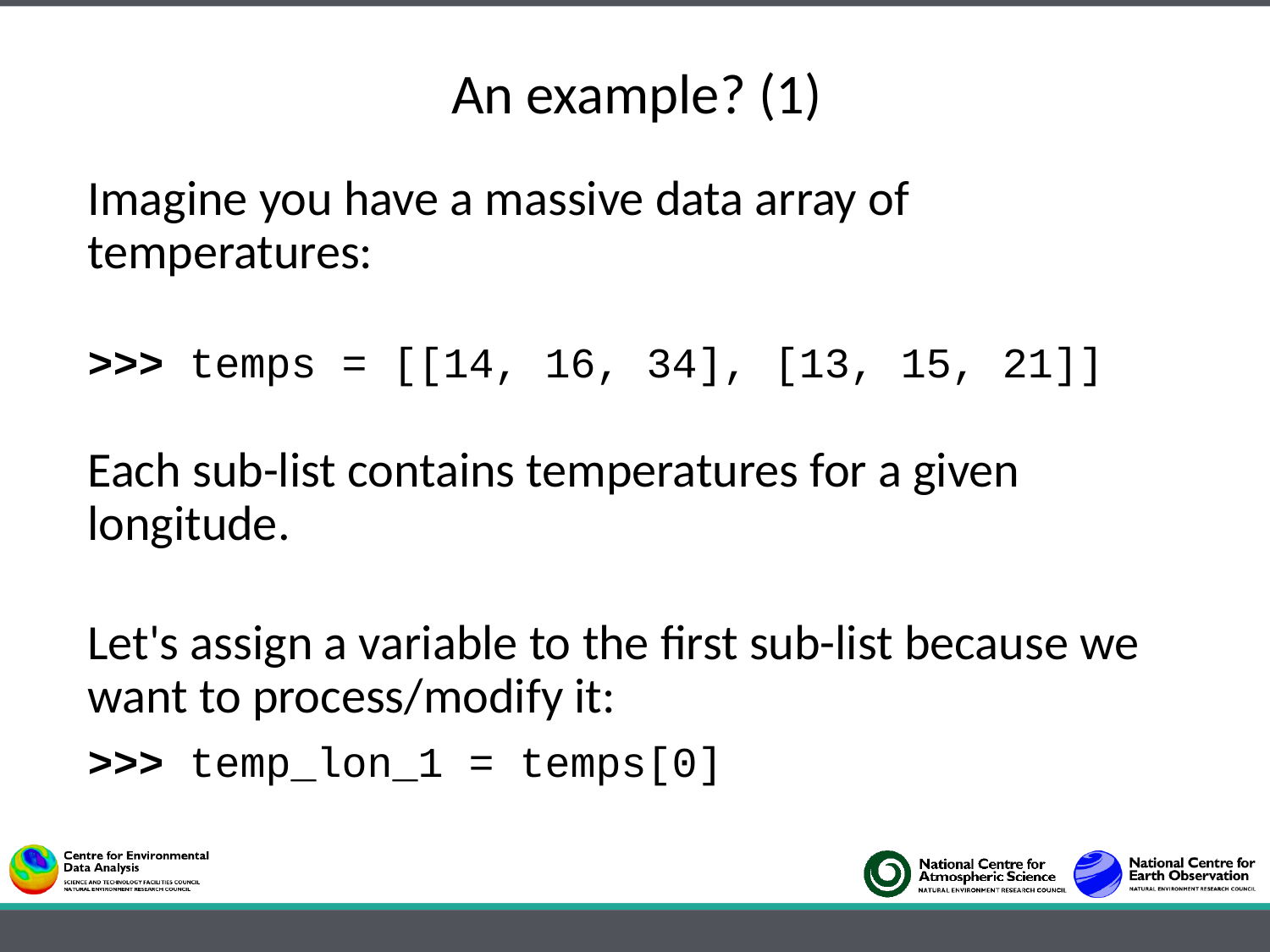

# An example? (1)
Imagine you have a massive data array of temperatures:

>>> temps = [[14, 16, 34], [13, 15, 21]]

Each sub-list contains temperatures for a given longitude.

Let's assign a variable to the first sub-list because we want to process/modify it:
>>> temp_lon_1 = temps[0]